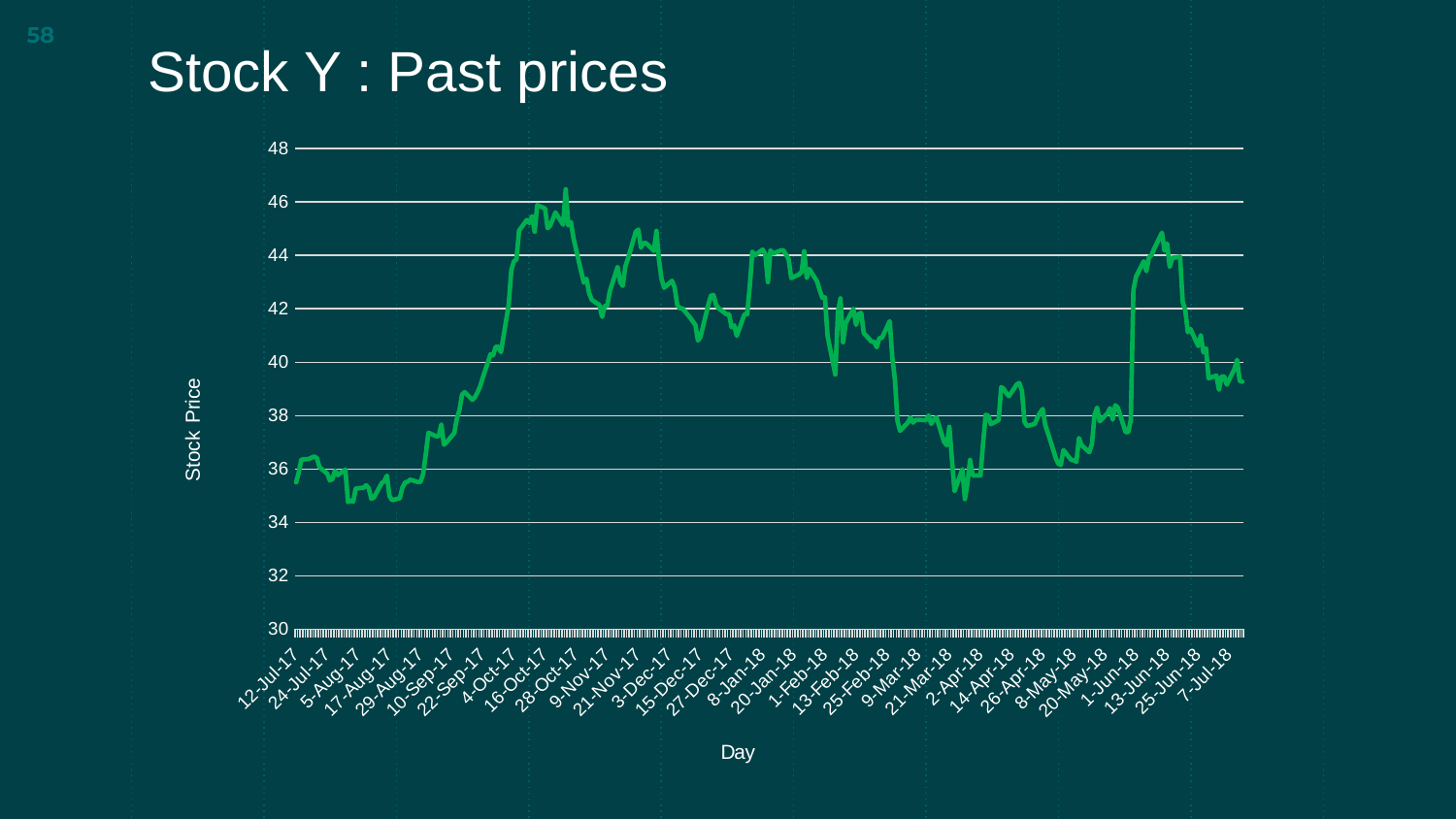

58
Stock Y : Past prices

### Chart

| Category |  |
|---|---|
| 42928 | 35.5 |
| 42929 | 35.86 |
| 42930 | 36.35 |
| 42933 | 36.38 |
| 42934 | 36.43 |
| 42935 | 36.47 |
| 42936 | 36.41 |
| 42937 | 36.07 |
| 42940 | 35.82 |
| 42941 | 35.57 |
| 42942 | 35.62 |
| 42943 | 35.94 |
| 42944 | 35.77 |
| 42947 | 35.98 |
| 42948 | 34.76 |
| 42949 | 34.82 |
| 42950 | 34.77 |
| 42951 | 35.27 |
| 42954 | 35.3 |
| 42955 | 35.39 |
| 42956 | 35.28 |
| 42957 | 34.88 |
| 42958 | 34.93 |
| 42961 | 35.47 |
| 42962 | 35.54 |
| 42963 | 35.75 |
| 42964 | 35.0 |
| 42965 | 34.83 |
| 42968 | 34.91 |
| 42969 | 35.3 |
| 42970 | 35.49 |
| 42971 | 35.52 |
| 42972 | 35.6 |
| 42975 | 35.51 |
| 42976 | 35.52 |
| 42977 | 35.82 |
| 42978 | 36.54 |
| 42979 | 37.36 |
| 42982 | 37.23 |
| 42983 | 37.23 |
| 42984 | 37.67 |
| 42985 | 36.91 |
| 42986 | 37.0 |
| 42989 | 37.35 |
| 42990 | 37.89 |
| 42991 | 38.21 |
| 42992 | 38.79 |
| 42993 | 38.88 |
| 42996 | 38.59 |
| 42997 | 38.7 |
| 42998 | 38.88 |
| 42999 | 39.1 |
| 43000 | 39.42 |
| 43003 | 40.3 |
| 43004 | 40.26 |
| 43005 | 40.58 |
| 43006 | 40.58 |
| 43007 | 40.38 |
| 43010 | 42.15 |
| 43011 | 43.45 |
| 43012 | 43.78 |
| 43013 | 43.85 |
| 43014 | 44.93 |
| 43017 | 45.33 |
| 43018 | 45.21 |
| 43019 | 45.47 |
| 43020 | 44.89 |
| 43021 | 45.88 |
| 43024 | 45.76 |
| 43025 | 45.02 |
| 43026 | 45.12 |
| 43027 | 45.35 |
| 43028 | 45.61 |
| 43031 | 45.15 |
| 43032 | 46.48 |
| 43033 | 45.12 |
| 43034 | 45.25 |
| 43035 | 44.64 |
| 43038 | 43.37 |
| 43039 | 42.98 |
| 43040 | 43.13 |
| 43041 | 42.6 |
| 43042 | 42.34 |
| 43045 | 42.14 |
| 43046 | 41.7 |
| 43047 | 42.11 |
| 43048 | 42.11 |
| 43049 | 42.66 |
| 43052 | 43.57 |
| 43053 | 43.0 |
| 43054 | 42.86 |
| 43055 | 43.6 |
| 43056 | 43.88 |
| 43059 | 44.88 |
| 43060 | 44.97 |
| 43061 | 44.29 |
| 43062 | 44.46 |
| 43063 | 44.46 |
| 43066 | 44.17 |
| 43067 | 44.92 |
| 43068 | 43.81 |
| 43069 | 43.09 |
| 43070 | 42.79 |
| 43073 | 43.05 |
| 43074 | 42.8 |
| 43075 | 42.15 |
| 43076 | 42.02 |
| 43077 | 42.02 |
| 43080 | 41.67 |
| 43081 | 41.53 |
| 43082 | 41.4 |
| 43083 | 40.81 |
| 43084 | 40.95 |
| 43087 | 42.15 |
| 43088 | 42.49 |
| 43089 | 42.52 |
| 43090 | 42.16 |
| 43091 | 42.02 |
| 43094 | 41.8 |
| 43095 | 41.8 |
| 43096 | 41.31 |
| 43097 | 41.38 |
| 43098 | 40.99 |
| 43101 | 41.8 |
| 43102 | 41.8 |
| 43103 | 42.82 |
| 43104 | 44.14 |
| 43105 | 44.01 |
| 43108 | 44.22 |
| 43109 | 44.05 |
| 43110 | 43.0 |
| 43111 | 44.19 |
| 43112 | 44.07 |
| 43115 | 44.19 |
| 43116 | 44.19 |
| 43117 | 44.03 |
| 43118 | 43.86 |
| 43119 | 43.15 |
| 43122 | 43.29 |
| 43123 | 43.38 |
| 43124 | 44.16 |
| 43125 | 43.16 |
| 43126 | 43.49 |
| 43129 | 43.02 |
| 43130 | 42.7 |
| 43131 | 42.41 |
| 43132 | 42.43 |
| 43133 | 41.0 |
| 43136 | 39.54 |
| 43137 | 41.86 |
| 43138 | 42.39 |
| 43139 | 40.75 |
| 43140 | 41.46 |
| 43143 | 42.0 |
| 43144 | 41.4 |
| 43145 | 41.81 |
| 43146 | 41.85 |
| 43147 | 41.09 |
| 43150 | 40.77 |
| 43151 | 40.77 |
| 43152 | 40.56 |
| 43153 | 40.91 |
| 43154 | 40.91 |
| 43157 | 41.54 |
| 43158 | 40.17 |
| 43159 | 39.35 |
| 43160 | 37.79 |
| 43161 | 37.43 |
| 43164 | 37.74 |
| 43165 | 37.93 |
| 43166 | 37.74 |
| 43167 | 37.84 |
| 43168 | 37.84 |
| 43171 | 37.83 |
| 43172 | 38.01 |
| 43173 | 37.69 |
| 43174 | 37.85 |
| 43175 | 37.94 |
| 43178 | 37.01 |
| 43179 | 36.89 |
| 43180 | 37.58 |
| 43181 | 36.35 |
| 43182 | 35.17 |
| 43185 | 35.99 |
| 43186 | 34.87 |
| 43187 | 35.47 |
| 43188 | 36.34 |
| 43189 | 35.76 |
| 43192 | 35.76 |
| 43193 | 36.94 |
| 43194 | 38.03 |
| 43195 | 38.0 |
| 43196 | 37.68 |
| 43199 | 37.83 |
| 43200 | 39.07 |
| 43201 | 39.0 |
| 43202 | 38.83 |
| 43203 | 38.73 |
| 43206 | 39.17 |
| 43207 | 39.22 |
| 43208 | 38.93 |
| 43209 | 37.77 |
| 43210 | 37.61 |
| 43213 | 37.69 |
| 43214 | 37.93 |
| 43215 | 38.11 |
| 43216 | 38.25 |
| 43217 | 37.65 |
| 43220 | 36.74 |
| 43221 | 36.42 |
| 43222 | 36.2 |
| 43223 | 36.15 |
| 43224 | 36.71 |
| 43227 | 36.34 |
| 43228 | 36.33 |
| 43229 | 36.27 |
| 43230 | 37.16 |
| 43231 | 36.89 |
| 43234 | 36.63 |
| 43235 | 36.94 |
| 43236 | 38.03 |
| 43237 | 38.3 |
| 43238 | 37.79 |
| 43241 | 38.09 |
| 43242 | 38.28 |
| 43243 | 37.85 |
| 43244 | 38.39 |
| 43245 | 38.3 |
| 43248 | 37.38 |
| 43249 | 37.38 |
| 43250 | 37.83 |
| 43251 | 42.7 |
| 43252 | 43.2 |
| 43255 | 43.78 |
| 43256 | 43.41 |
| 43257 | 43.93 |
| 43258 | 44.01 |
| 43259 | 44.25 |
| 43262 | 44.85 |
| 43263 | 44.18 |
| 43264 | 44.45 |
| 43265 | 43.57 |
| 43266 | 43.91 |
| 43269 | 43.95 |
| 43270 | 42.26 |
| 43271 | 41.95 |
| 43272 | 41.12 |
| 43273 | 41.25 |
| 43276 | 40.61 |
| 43277 | 41.01 |
| 43278 | 40.37 |
| 43279 | 40.52 |
| 43280 | 39.4 |
| 43283 | 39.5 |
| 43284 | 38.97 |
| 43285 | 39.47 |
| 43286 | 39.47 |
| 43287 | 39.16 |
| 43290 | 39.75 |
| 43291 | 40.09 |
| 43292 | 39.3 |
| 43293 | 39.27 |